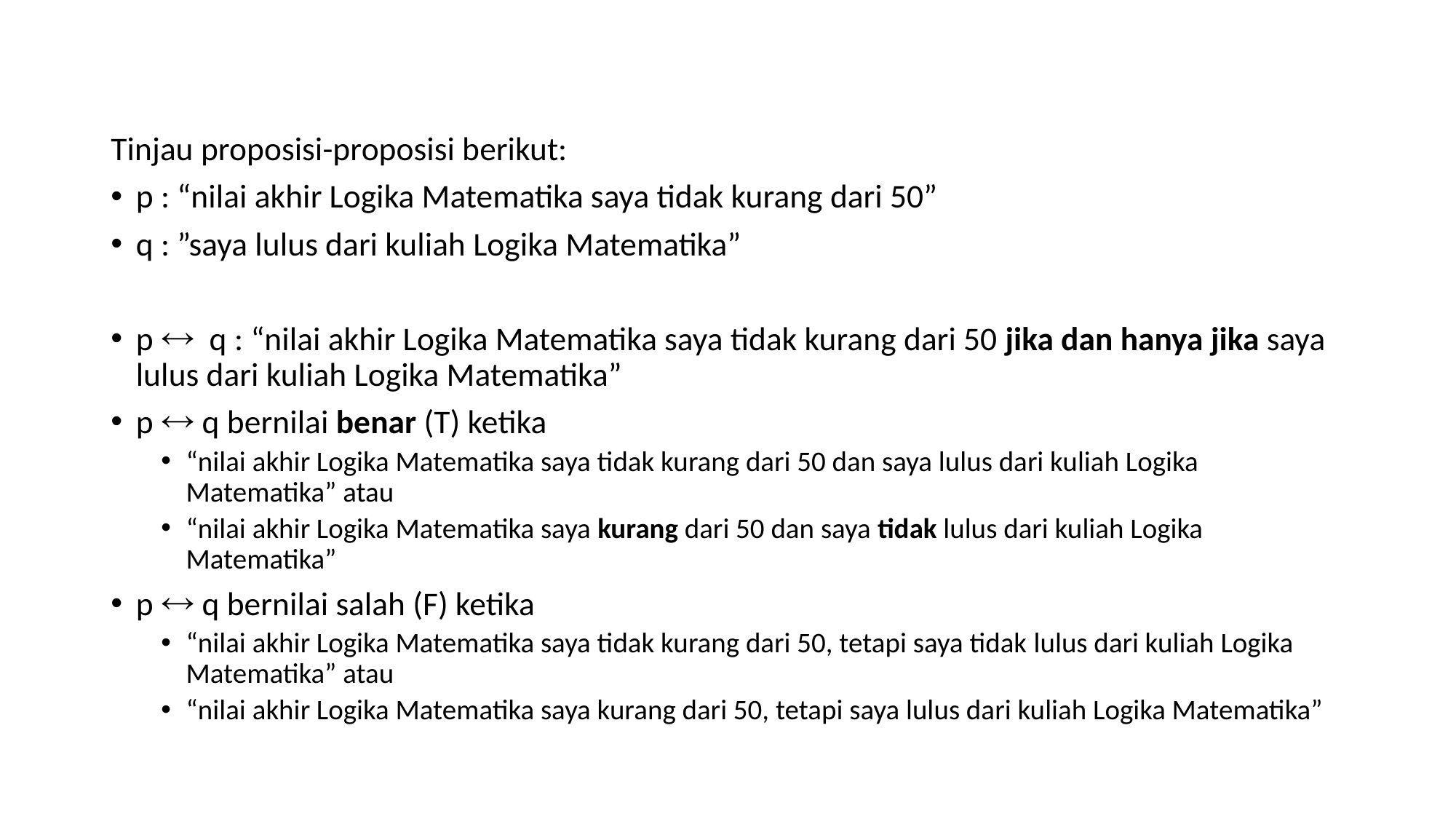

Tinjau proposisi-proposisi berikut:
p : “nilai akhir Logika Matematika saya tidak kurang dari 50”
q : ”saya lulus dari kuliah Logika Matematika”

p ↔  q : “nilai akhir Logika Matematika saya tidak kurang dari 50 jika dan hanya jika saya lulus dari kuliah Logika Matematika”
p ↔ q bernilai benar (T) ketika
“nilai akhir Logika Matematika saya tidak kurang dari 50 dan saya lulus dari kuliah Logika Matematika” atau
“nilai akhir Logika Matematika saya kurang dari 50 dan saya tidak lulus dari kuliah Logika Matematika”
p ↔ q bernilai salah (F) ketika
“nilai akhir Logika Matematika saya tidak kurang dari 50, tetapi saya tidak lulus dari kuliah Logika Matematika” atau
“nilai akhir Logika Matematika saya kurang dari 50, tetapi saya lulus dari kuliah Logika Matematika”